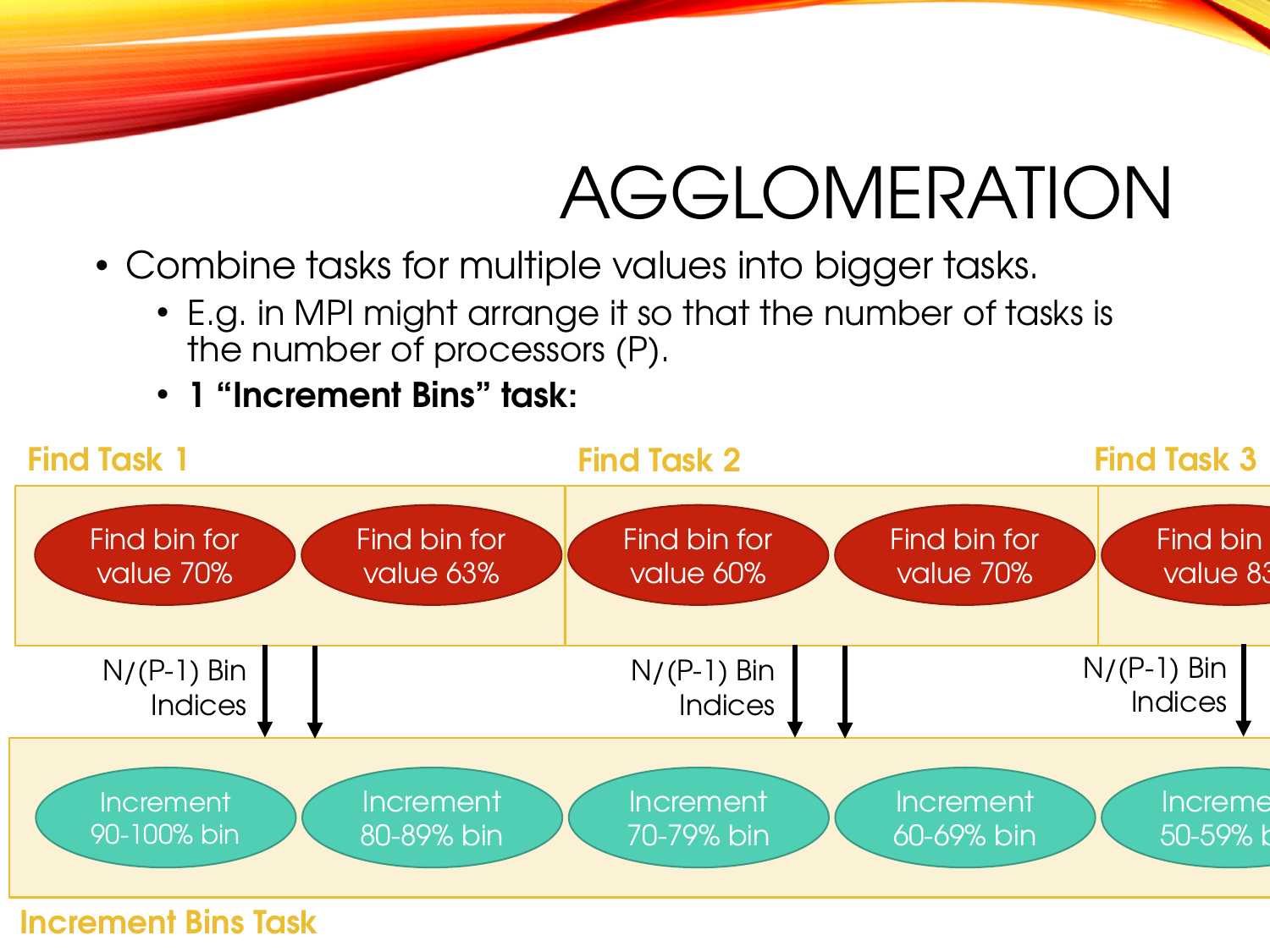

# Agglomeration
Combine tasks for multiple values into bigger tasks.
E.g. in MPI might arrange it so that the number of tasks is the number of processors (P).
1 “Increment Bins” task:
Find Task 1
Find Task 3
Find Task 2

Find bin for value 70%
Find bin for value 63%
Find bin for value 60%
Find bin for value 70%
Find bin for value 83%
N/(P-1) Bin Indices
N/(P-1) Bin Indices
N/(P-1) Bin Indices

Increment 90-100% bin
Increment 80-89% bin
Increment 70-79% bin
Increment 60-69% bin
Increment 50-59% bin
Increment Bins Task